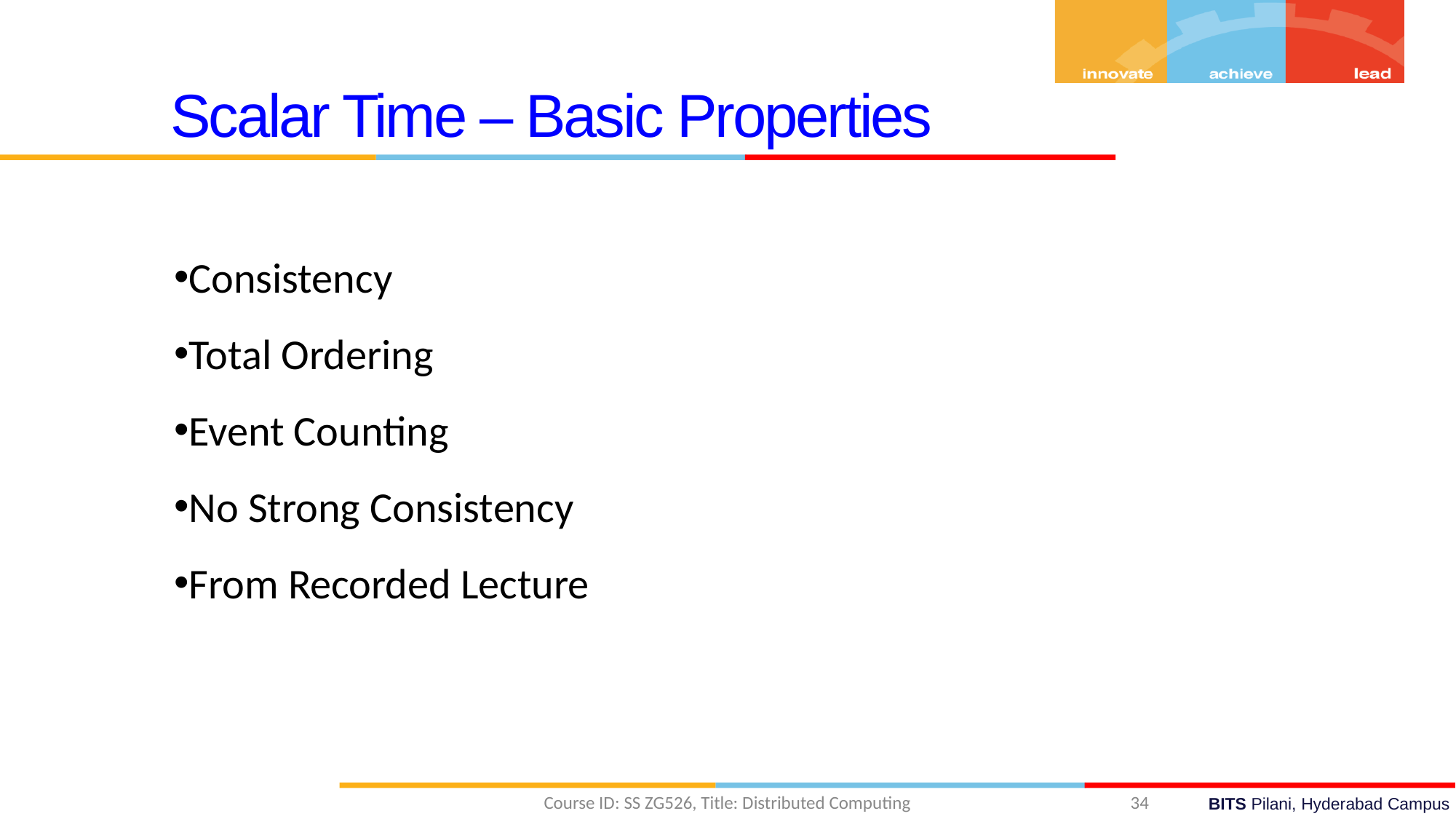

Scalar Time – Basic Properties
Consistency
Total Ordering
Event Counting
No Strong Consistency
From Recorded Lecture
Course ID: SS ZG526, Title: Distributed Computing
34